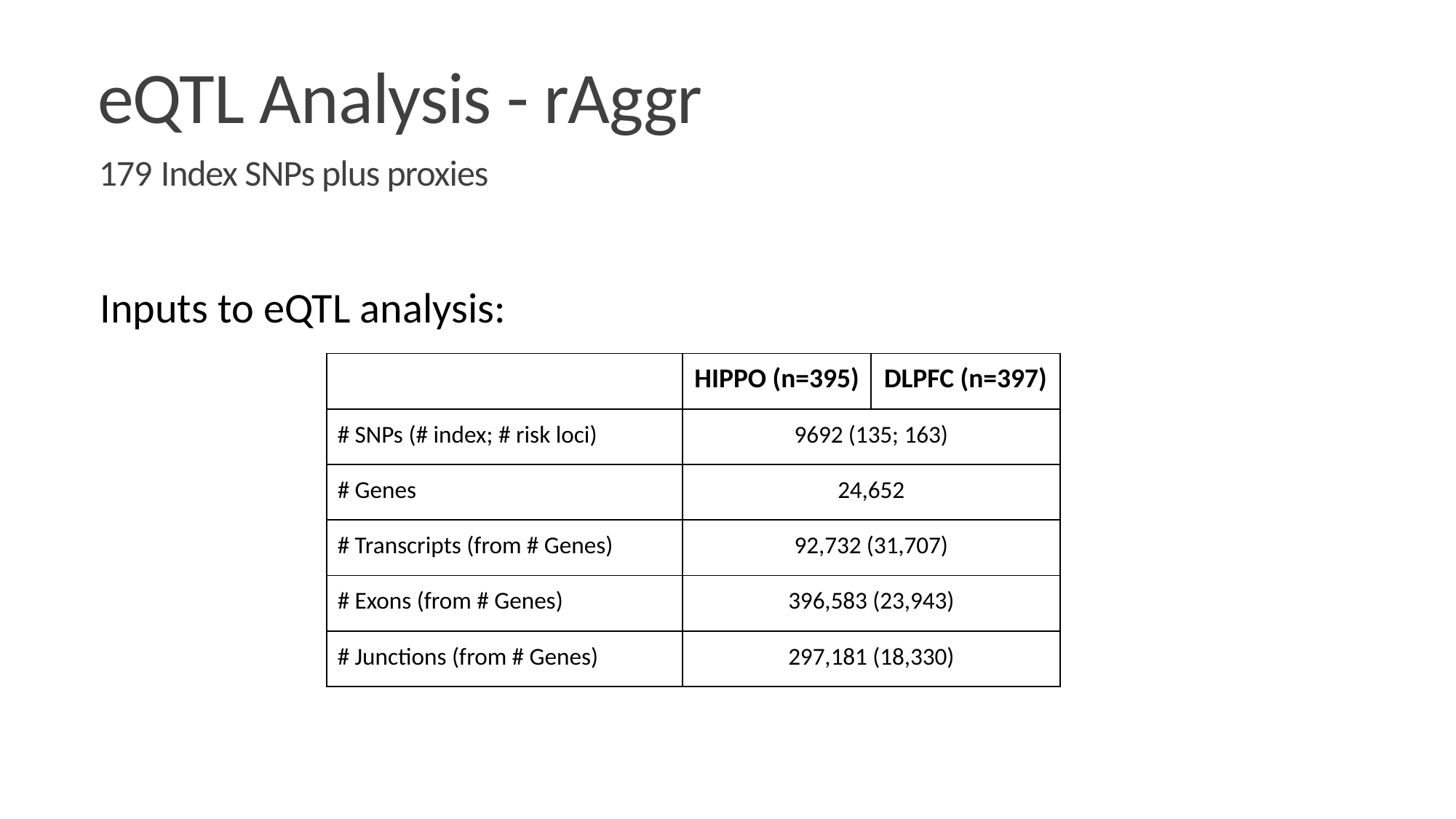

# eQTL Analysis - rAggr
179 Index SNPs plus proxies
Inputs to eQTL analysis:
|  | HIPPO (n=395) | DLPFC (n=397) |
| --- | --- | --- |
| # SNPs (# index; # risk loci) | 9692 (135; 163) |  |
| # Genes | 24,652 |  |
| # Transcripts (from # Genes) | 92,732 (31,707) |  |
| # Exons (from # Genes) | 396,583 (23,943) |  |
| # Junctions (from # Genes) | 297,181 (18,330) |  |